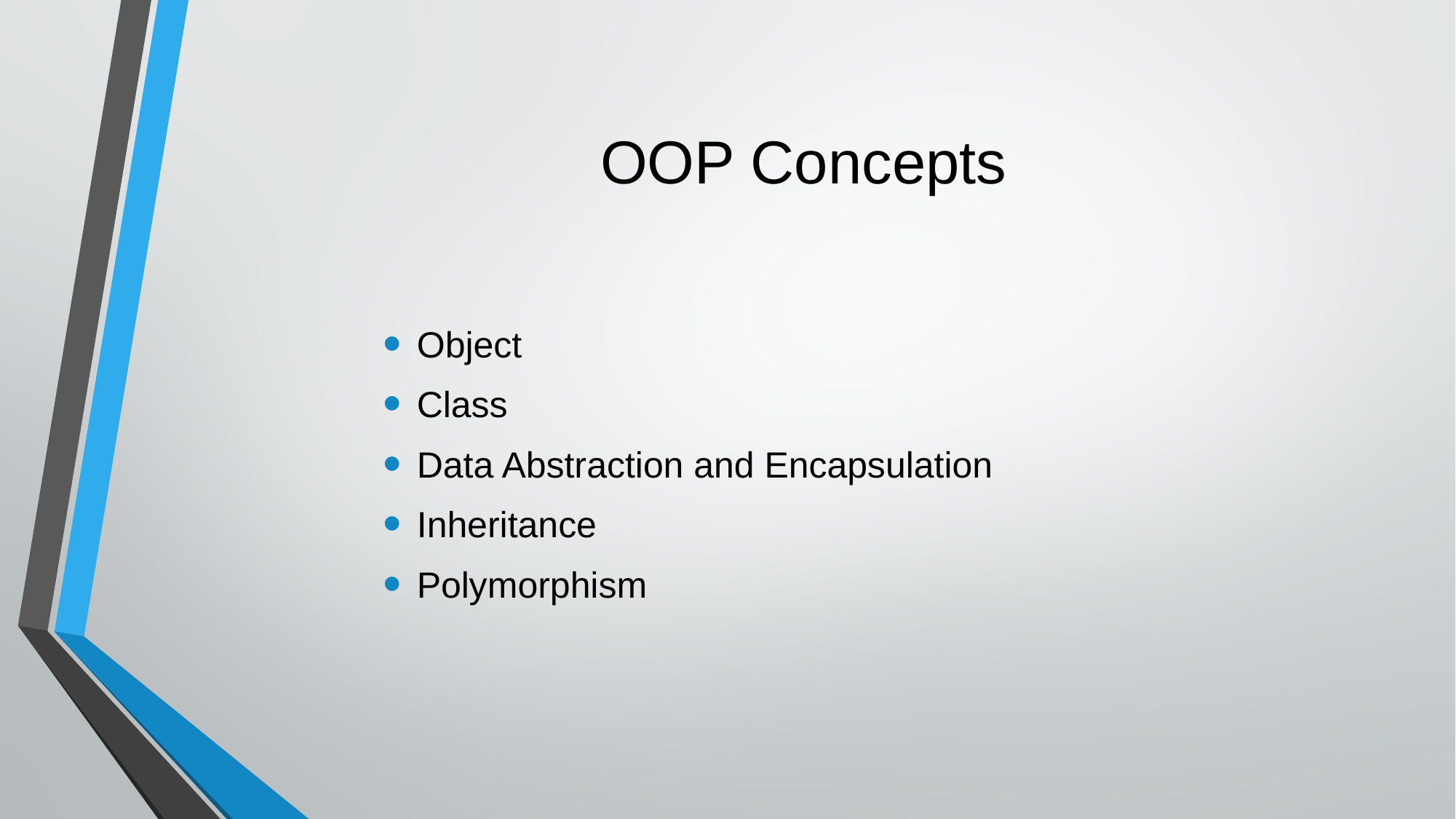

# OOP Concepts
Object
Class
Data Abstraction and Encapsulation
Inheritance
Polymorphism